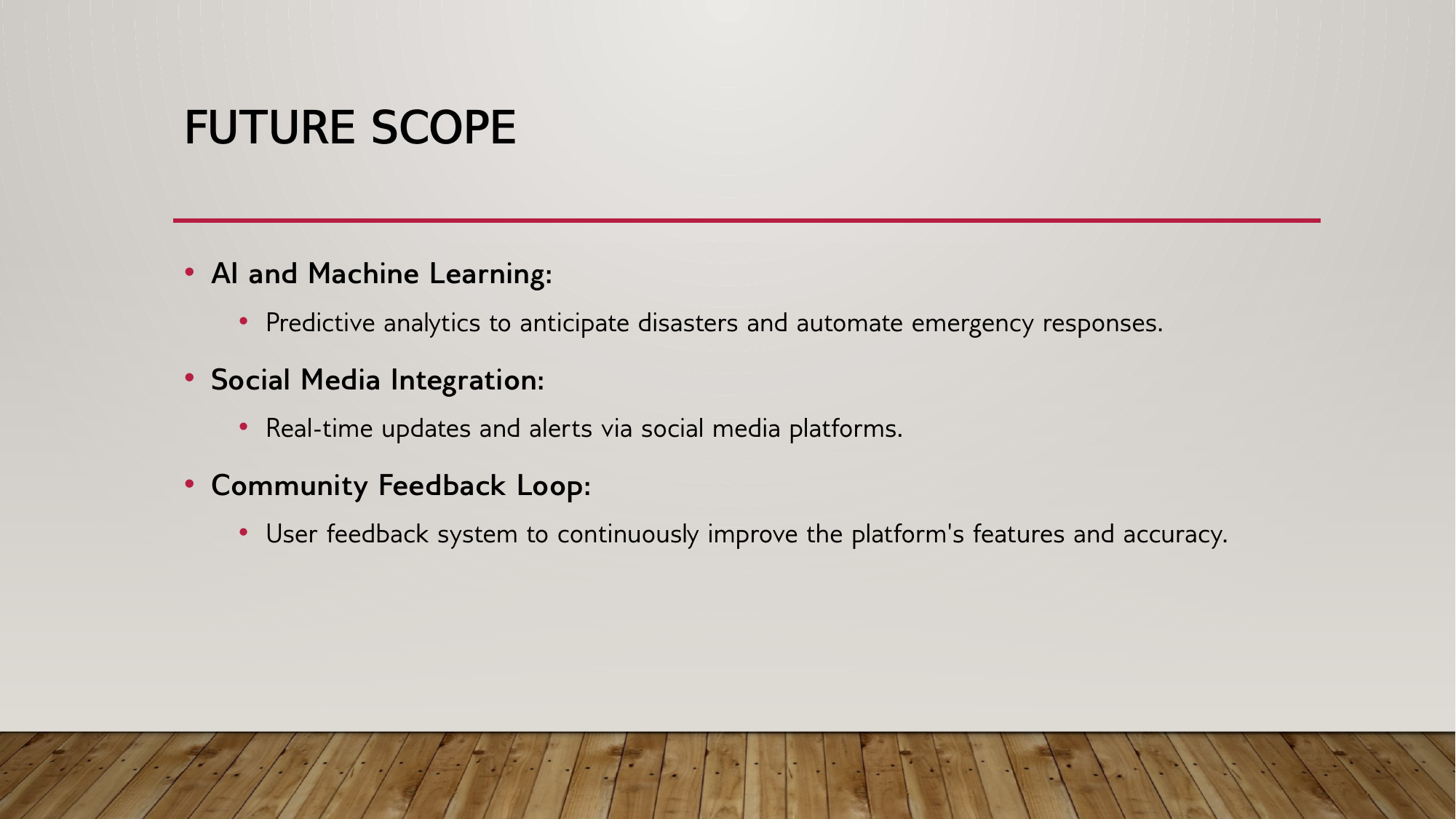

# Future Scope
AI and Machine Learning:
Predictive analytics to anticipate disasters and automate emergency responses.
Social Media Integration:
Real-time updates and alerts via social media platforms.
Community Feedback Loop:
User feedback system to continuously improve the platform's features and accuracy.